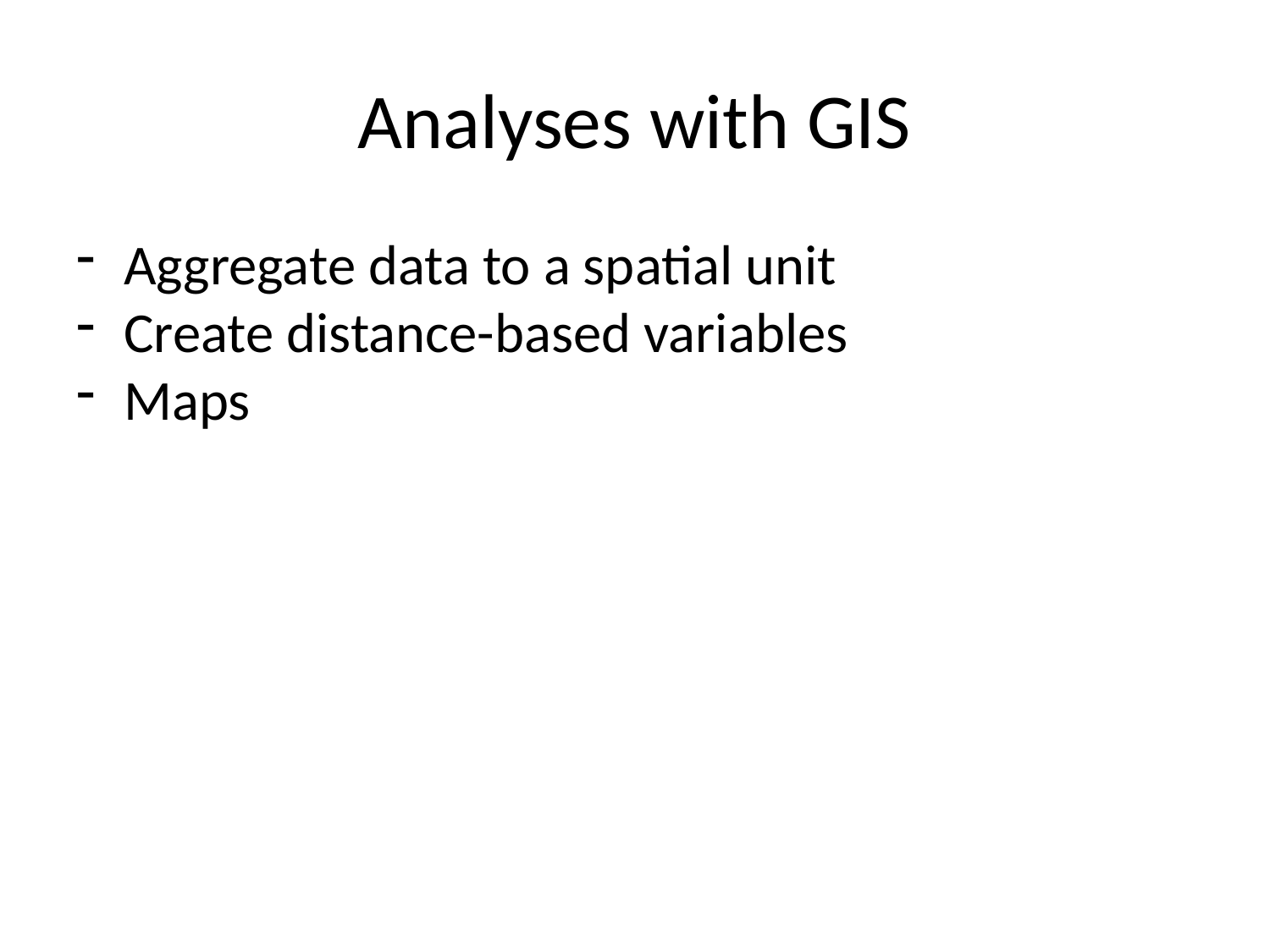

# Analyses with GIS
Aggregate data to a spatial unit
Create distance-based variables
Maps